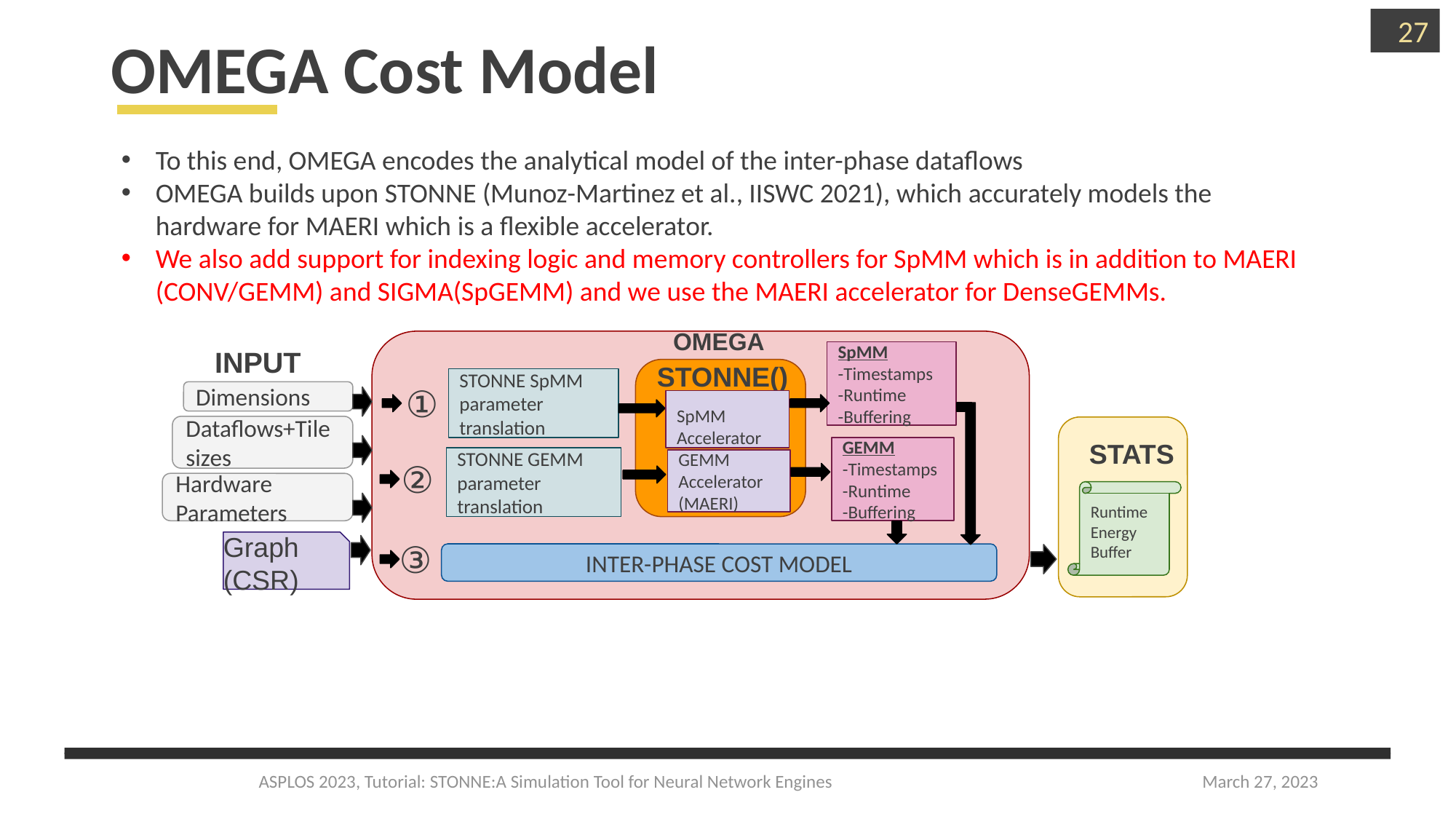

27
# OMEGA Cost Model
To this end, OMEGA encodes the analytical model of the inter-phase dataflows
OMEGA builds upon STONNE (Munoz-Martinez et al., IISWC 2021), which accurately models the hardware for MAERI which is a flexible accelerator.
We also add support for indexing logic and memory controllers for SpMM which is in addition to MAERI (CONV/GEMM) and SIGMA(SpGEMM) and we use the MAERI accelerator for DenseGEMMs.
OMEGA

SpMM
-Timestamps
-Runtime
-Buffering
INPUT

STONNE()
STONNE SpMM parameter translation
①
Dimensions

SpMM Accelerator

Dataflows+Tile sizes

STATS

GEMM
-Timestamps
-Runtime
-Buffering
STONNE GEMM parameter translation
GEMM Accelerator (MAERI)
②

Hardware Parameters
Runtime
Energy
Buffer

Graph (CSR)

③
INTER-PHASE COST MODEL

ASPLOS 2023, Tutorial: STONNE:A Simulation Tool for Neural Network Engines
March 27, 2023